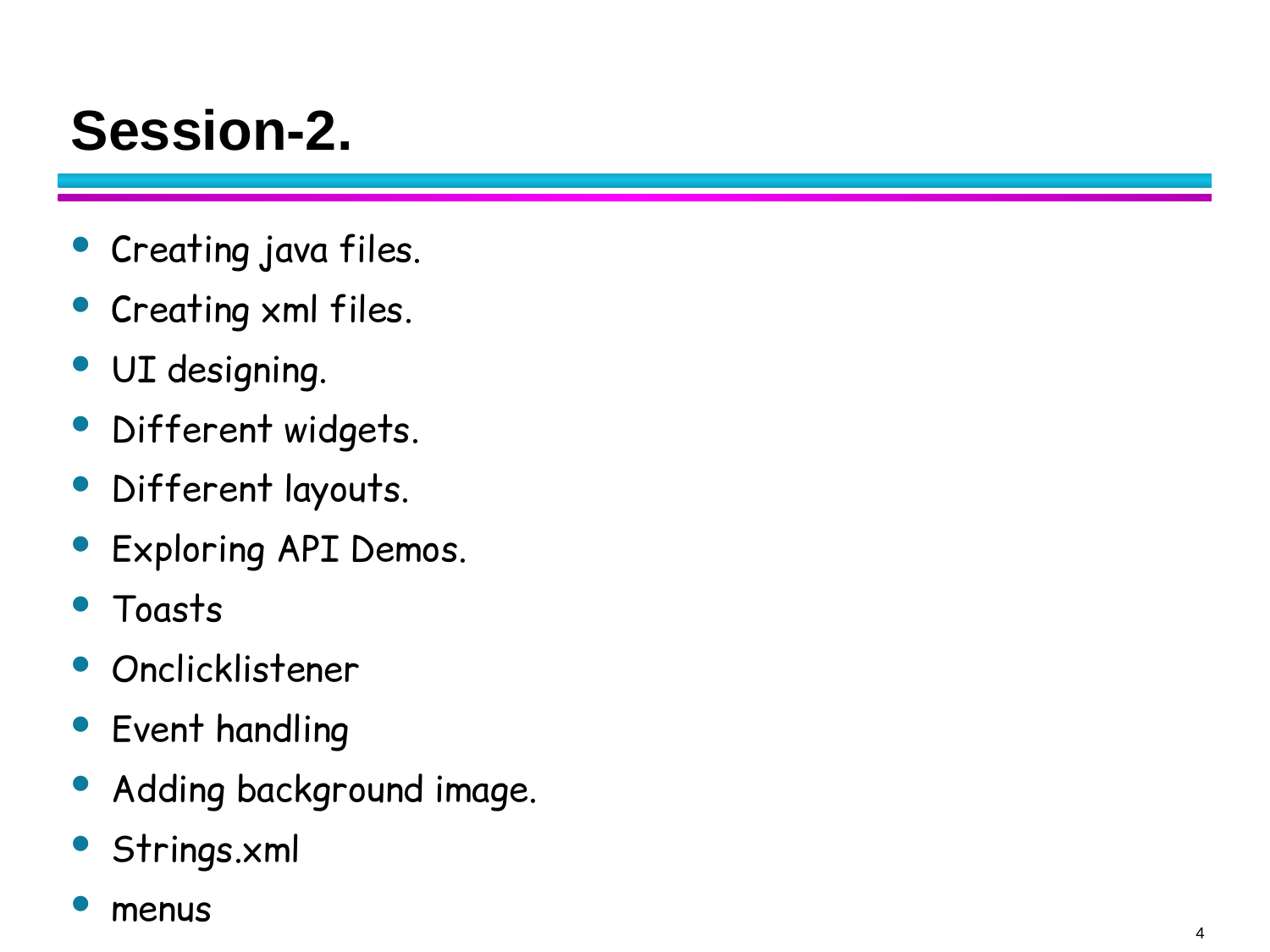

# Session-2.
Creating java files.
Creating xml files.
UI designing.
Different widgets.
Different layouts.
Exploring API Demos.
Toasts
Onclicklistener
Event handling
Adding background image.
Strings.xml
menus